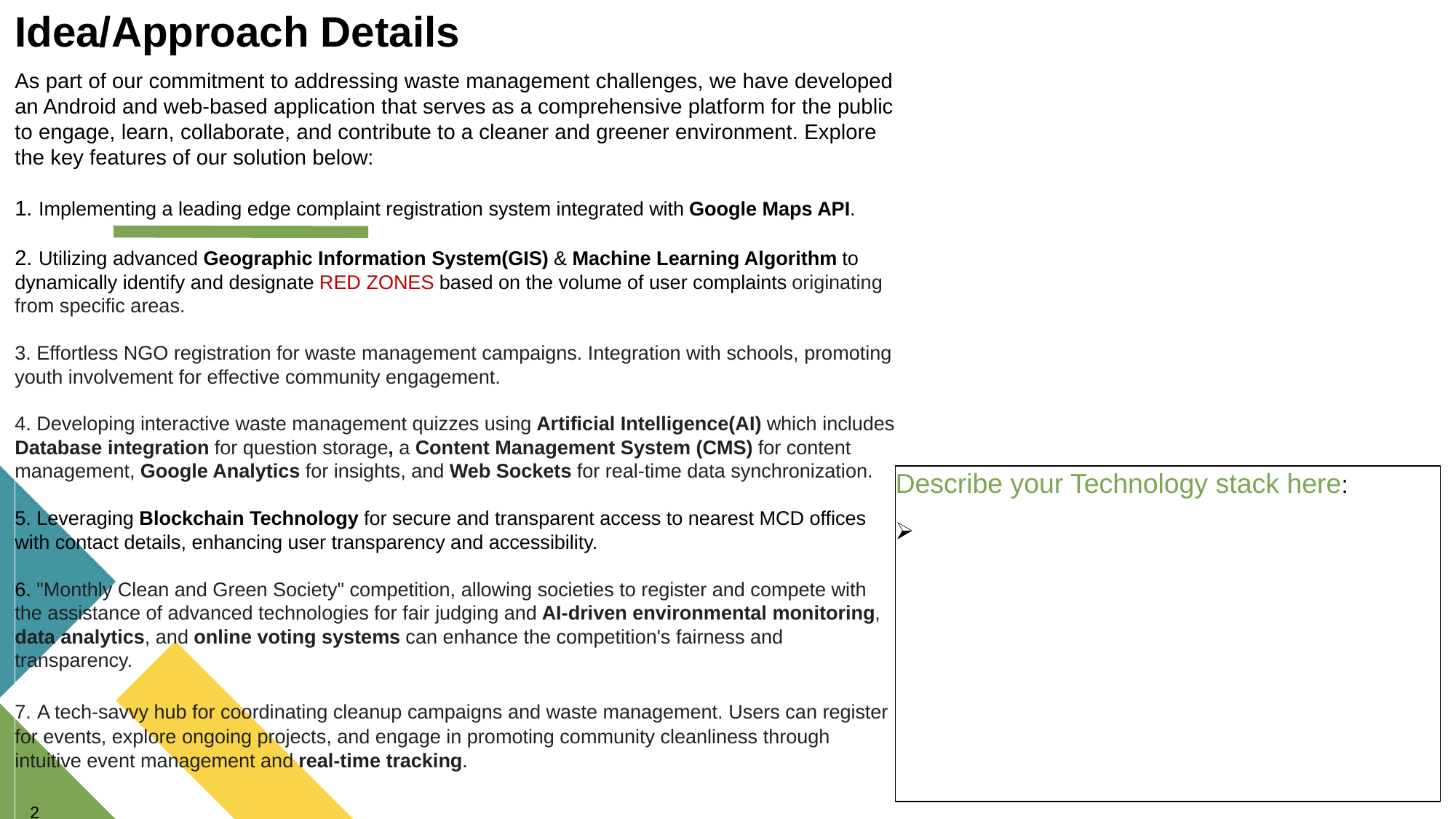

# Idea/Approach Details

As part of our commitment to addressing waste management challenges, we have developed an Android and web-based application that serves as a comprehensive platform for the public to engage, learn, collaborate, and contribute to a cleaner and greener environment. Explore the key features of our solution below:

1. Implementing a leading edge complaint registration system integrated with Google Maps API.

2. Utilizing advanced Geographic Information System(GIS) & Machine Learning Algorithm to dynamically identify and designate RED ZONES based on the volume of user complaints originating from specific areas.

3. Effortless NGO registration for waste management campaigns. Integration with schools, promoting youth involvement for effective community engagement.

4. Developing interactive waste management quizzes using Artificial Intelligence(AI) which includes Database integration for question storage, a Content Management System (CMS) for content management, Google Analytics for insights, and Web Sockets for real-time data synchronization.

5. Leveraging Blockchain Technology for secure and transparent access to nearest MCD offices with contact details, enhancing user transparency and accessibility.

6. "Monthly Clean and Green Society" competition, allowing societies to register and compete with the assistance of advanced technologies for fair judging and AI-driven environmental monitoring, data analytics, and online voting systems can enhance the competition's fairness and transparency.

7. A tech-savvy hub for coordinating cleanup campaigns and waste management. Users can register for events, explore ongoing projects, and engage in promoting community cleanliness through intuitive event management and real-time tracking.

Describe your Technology stack here:

2